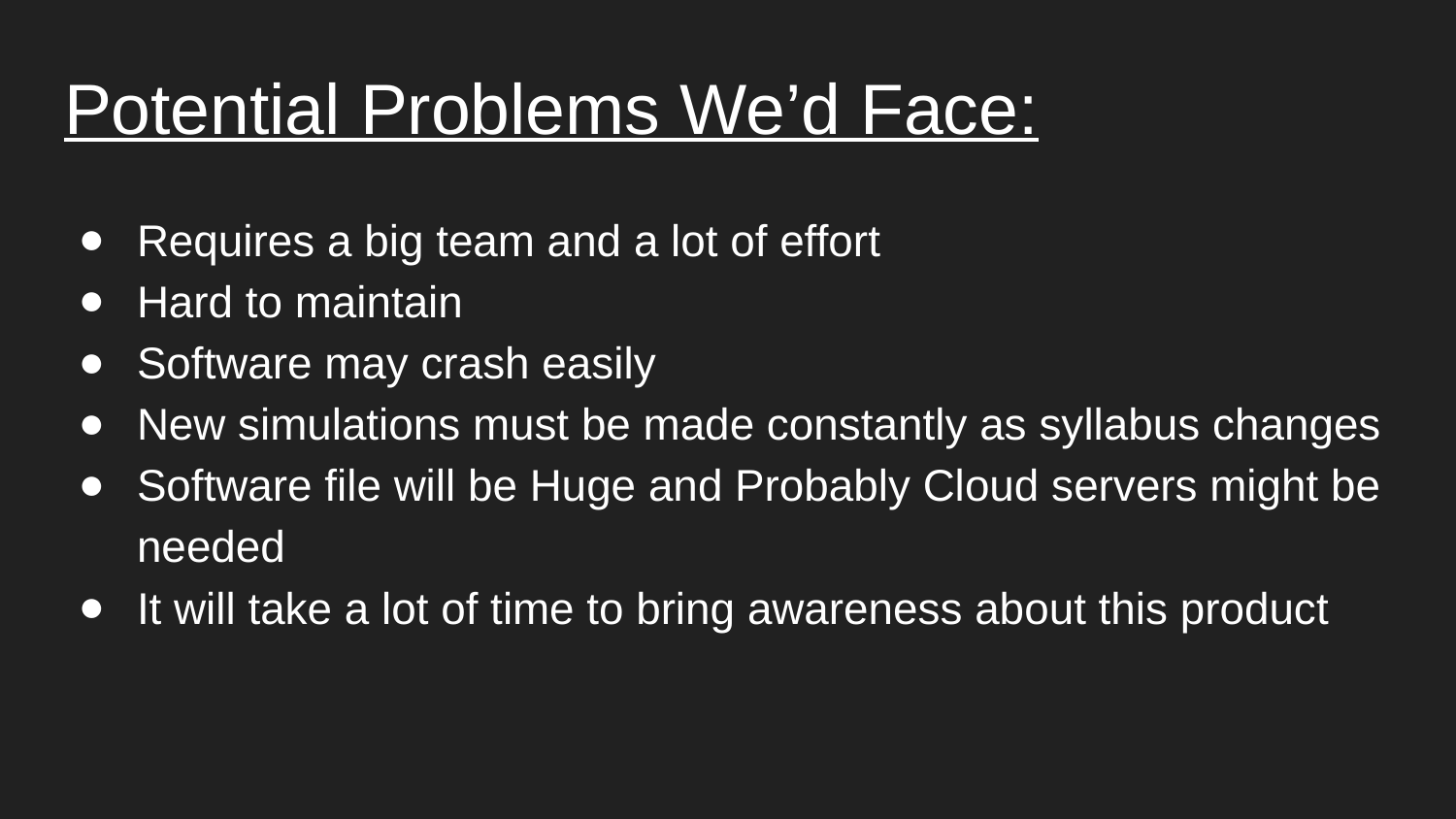

# Potential Problems We’d Face:
Requires a big team and a lot of effort
Hard to maintain
Software may crash easily
New simulations must be made constantly as syllabus changes
Software file will be Huge and Probably Cloud servers might be needed
It will take a lot of time to bring awareness about this product